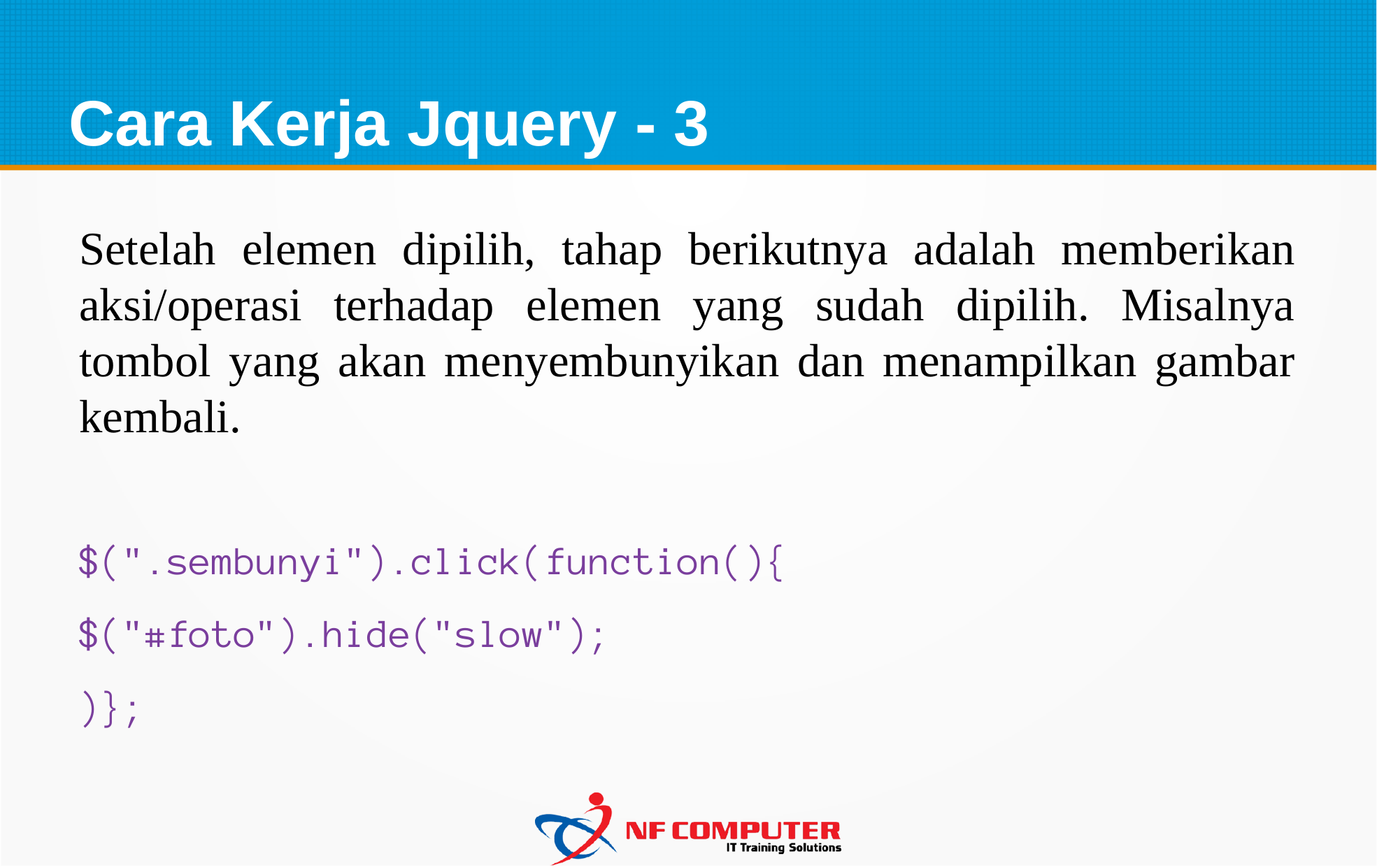

Cara Kerja Jquery - 3
Setelah elemen dipilih, tahap berikutnya adalah memberikan aksi/operasi terhadap elemen yang sudah dipilih. Misalnya tombol yang akan menyembunyikan dan menampilkan gambar kembali.
$(".sembunyi").click(function(){
$("#foto").hide("slow");
)};